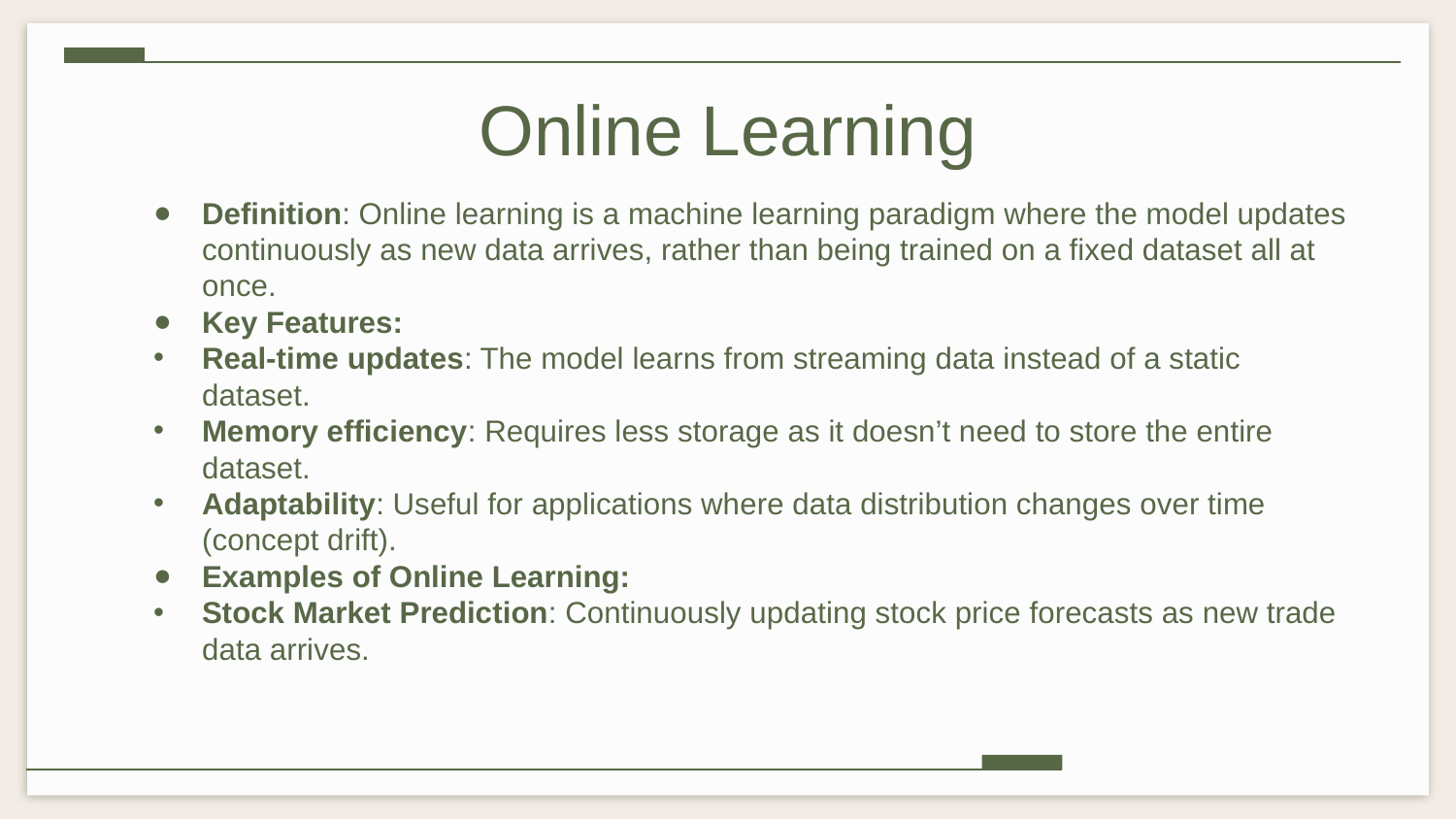

# Online Learning
Definition: Online learning is a machine learning paradigm where the model updates continuously as new data arrives, rather than being trained on a fixed dataset all at once.
Key Features:
Real-time updates: The model learns from streaming data instead of a static dataset.
Memory efficiency: Requires less storage as it doesn’t need to store the entire dataset.
Adaptability: Useful for applications where data distribution changes over time (concept drift).
Examples of Online Learning:
Stock Market Prediction: Continuously updating stock price forecasts as new trade data arrives.